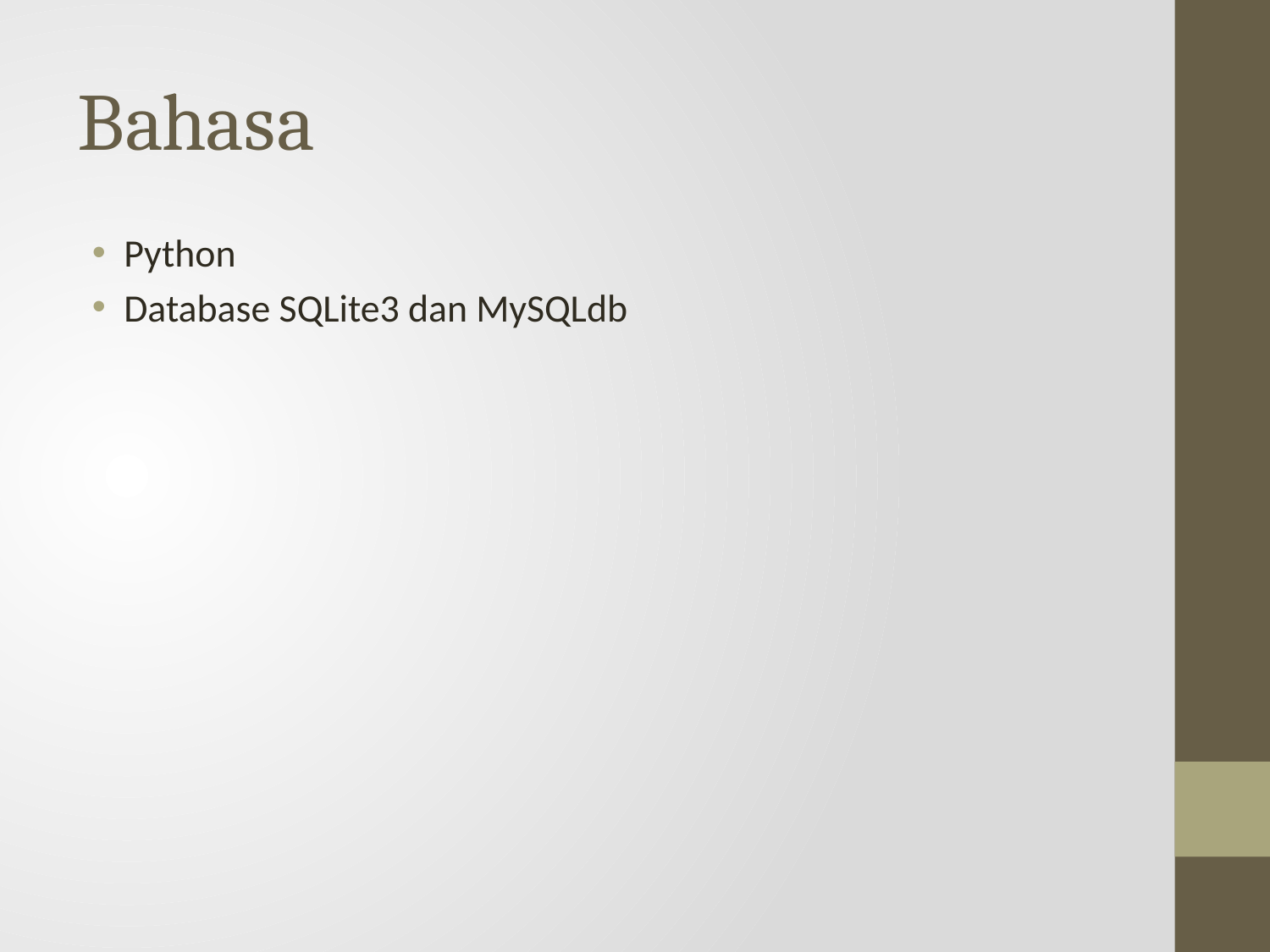

# Bahasa
Python
Database SQLite3 dan MySQLdb